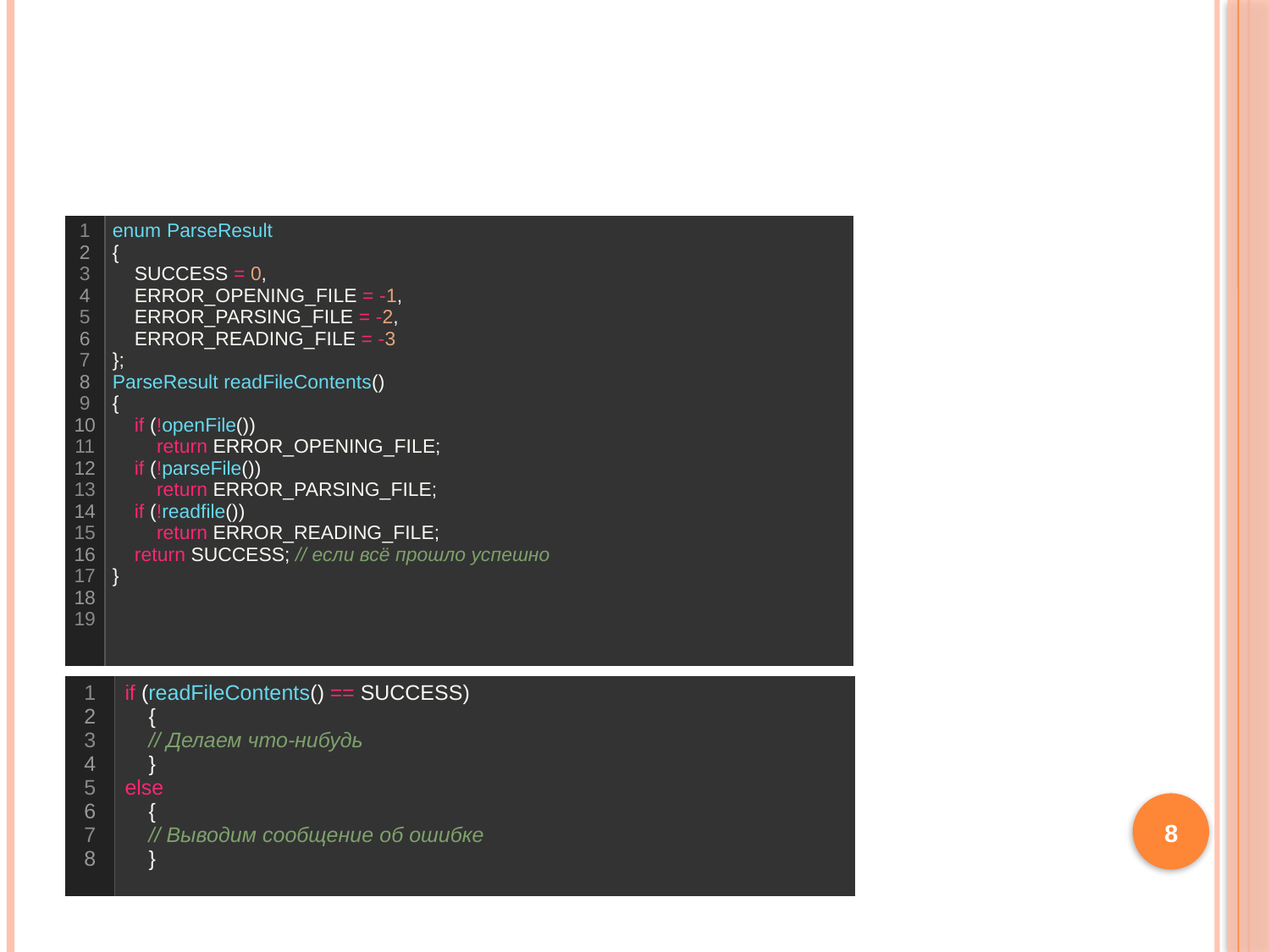

#
| 1 2 3 4 5 6 7 8 9 10 11 12 13 14 15 16 17 18 19 | enum ParseResult {     SUCCESS = 0,     ERROR\_OPENING\_FILE = -1,     ERROR\_PARSING\_FILE = -2,     ERROR\_READING\_FILE = -3 }; ParseResult readFileContents() {     if (!openFile())         return ERROR\_OPENING\_FILE;     if (!parseFile())         return ERROR\_PARSING\_FILE;     if (!readfile())         return ERROR\_READING\_FILE;     return SUCCESS; // если всё прошло успешно } |
| --- | --- |
| 1 2 3 4 5 6 7 8 | if (readFileContents() == SUCCESS)     {     // Делаем что-нибудь     } else     {     // Выводим сообщение об ошибке     } |
| --- | --- |
8